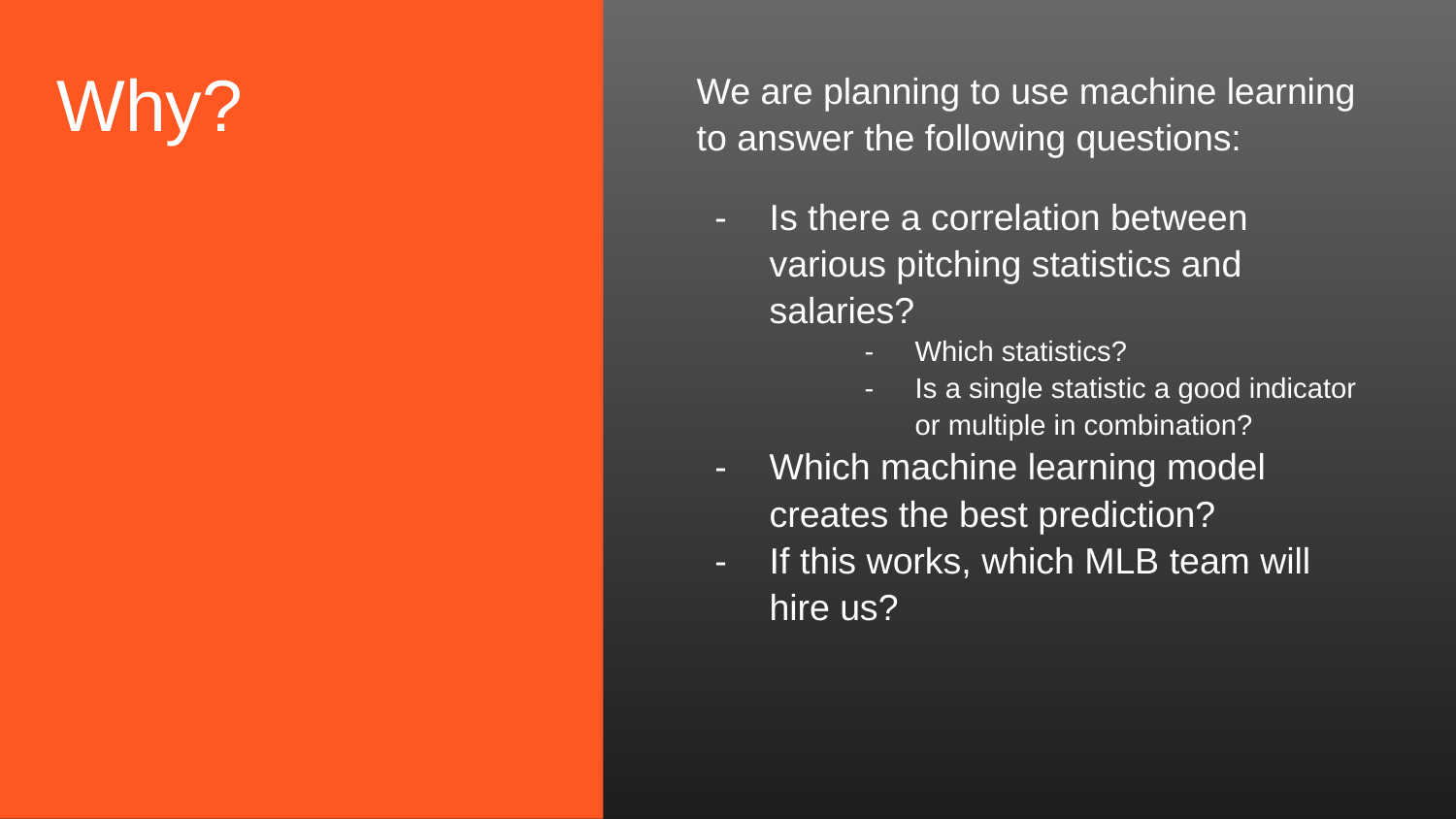

# Why?
We are planning to use machine learning to answer the following questions:
Is there a correlation between various pitching statistics and salaries?
Which statistics?
Is a single statistic a good indicator or multiple in combination?
Which machine learning model creates the best prediction?
If this works, which MLB team will hire us?